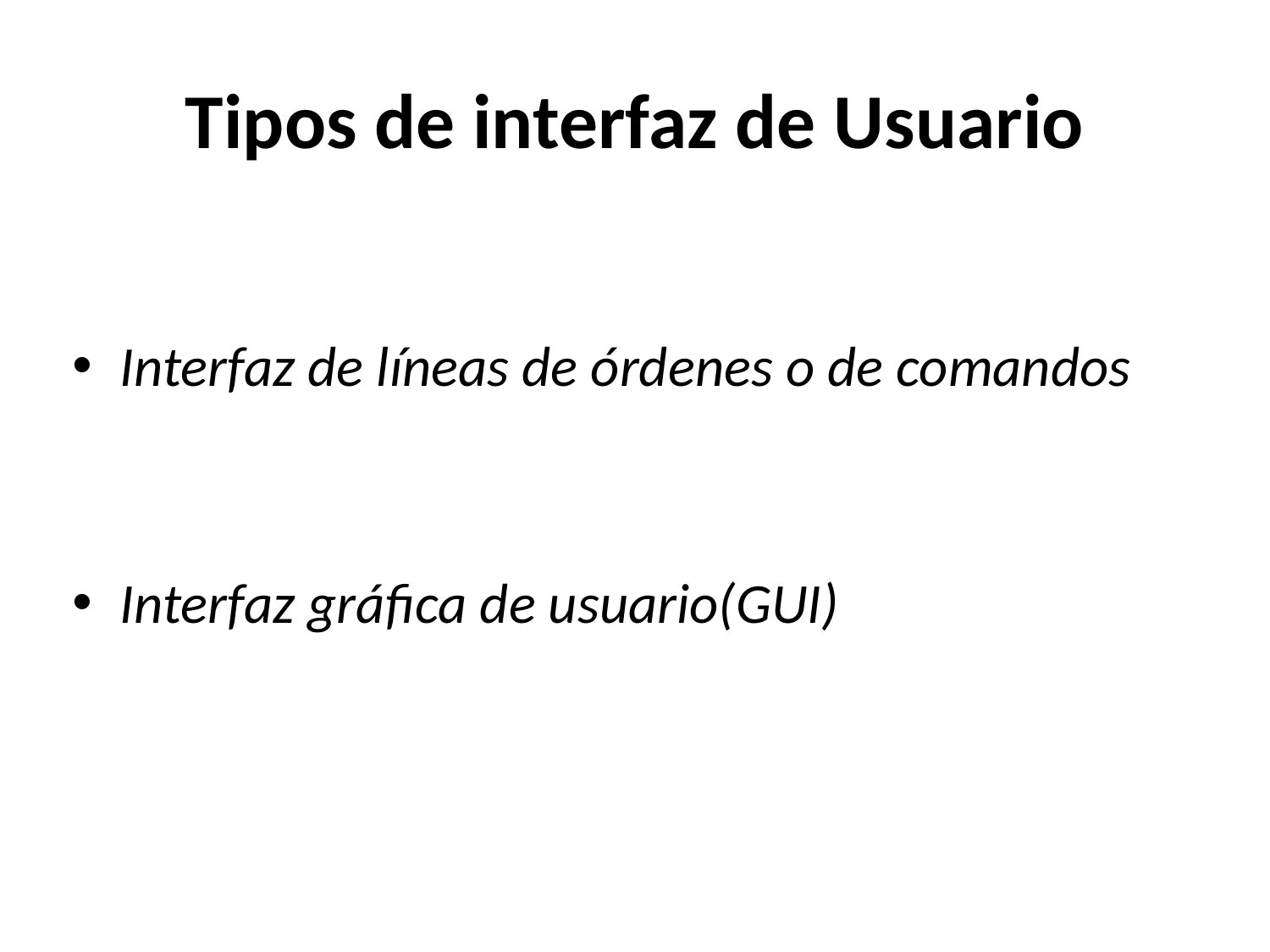

# Tipos de interfaz de Usuario
Interfaz de líneas de órdenes o de comandos

Interfaz gráfica de usuario(GUI)